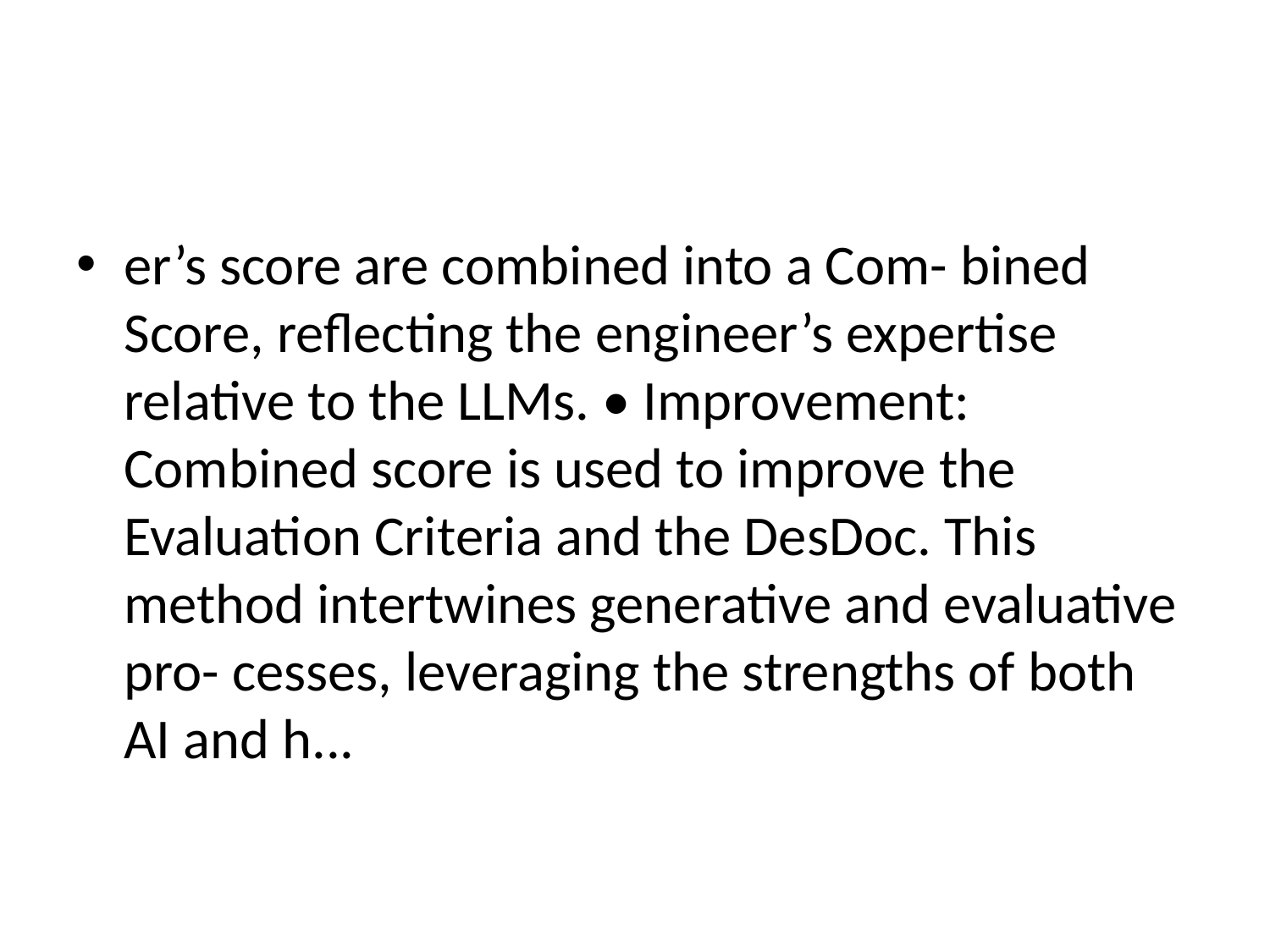

#
er’s score are combined into a Com- bined Score, reflecting the engineer’s expertise relative to the LLMs. • Improvement: Combined score is used to improve the Evaluation Criteria and the DesDoc. This method intertwines generative and evaluative pro- cesses, leveraging the strengths of both AI and h...